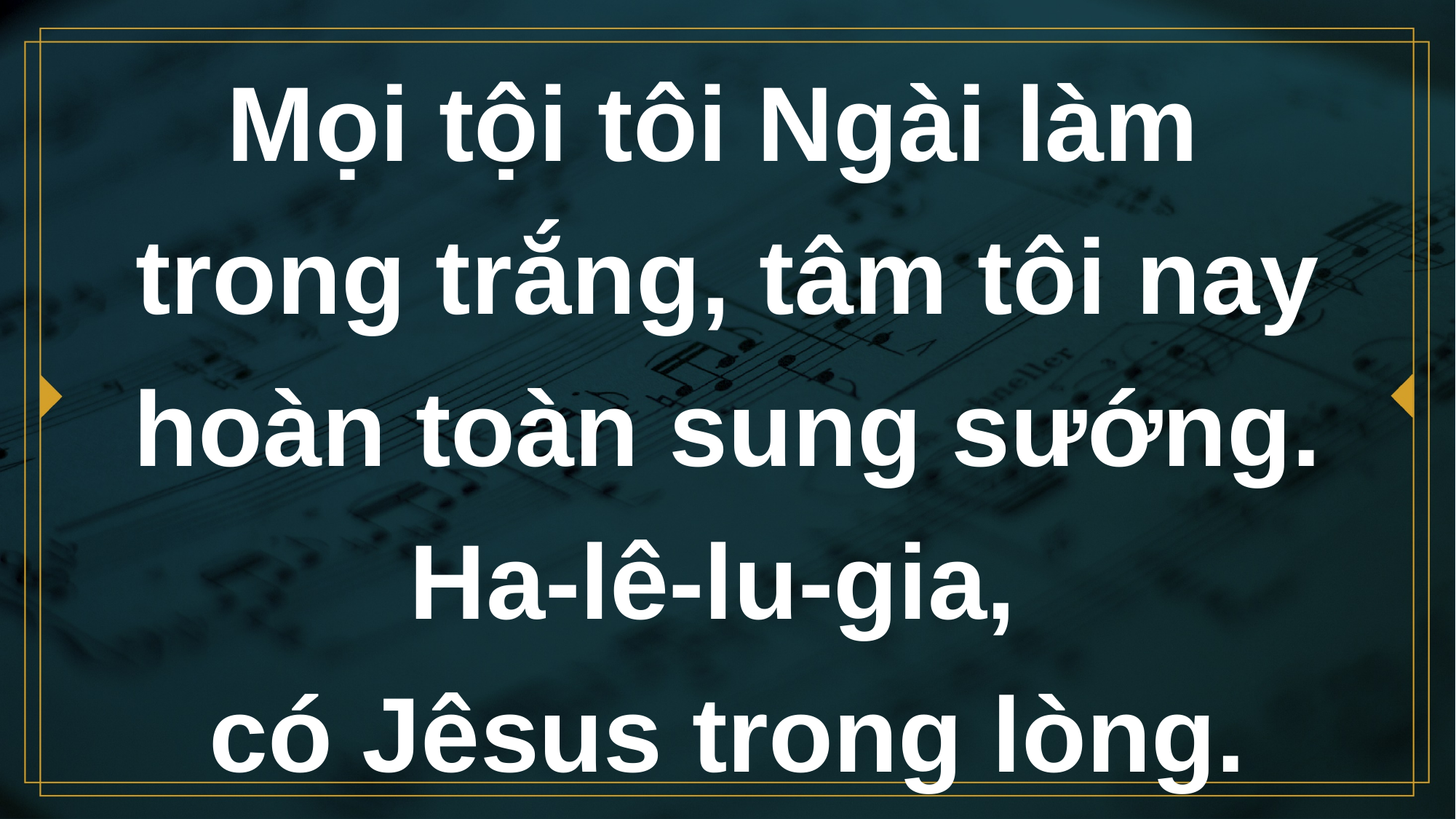

# Mọi tội tôi Ngài làm trong trắng, tâm tôi nay hoàn toàn sung sướng. Ha-lê-lu-gia, có Jêsus trong lòng.